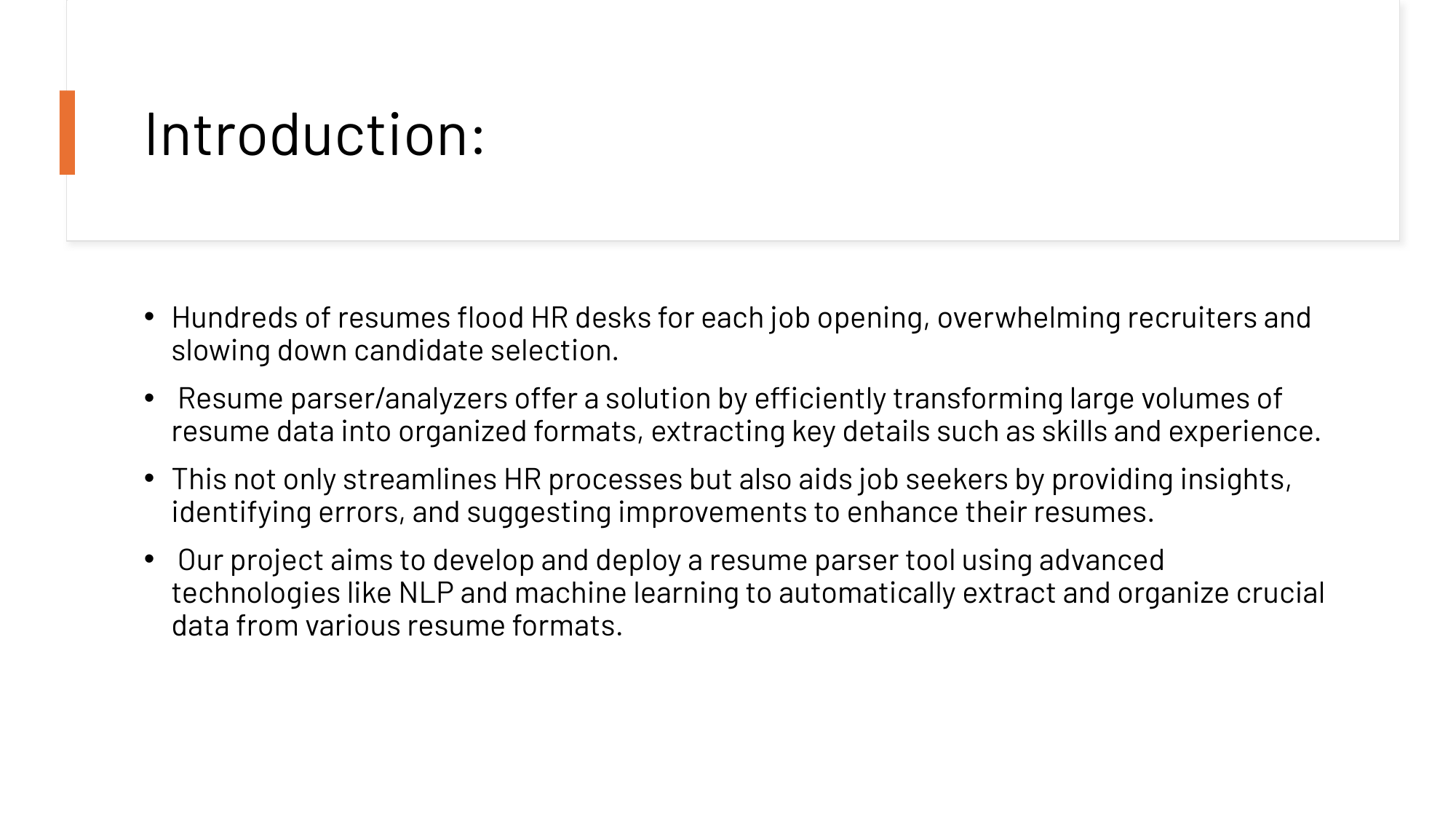

# Introduction:

Hundreds of resumes flood HR desks for each job opening, overwhelming recruiters and slowing down candidate selection.
 Resume parser/analyzers offer a solution by efficiently transforming large volumes of resume data into organized formats, extracting key details such as skills and experience.
This not only streamlines HR processes but also aids job seekers by providing insights, identifying errors, and suggesting improvements to enhance their resumes.
 Our project aims to develop and deploy a resume parser tool using advanced technologies like NLP and machine learning to automatically extract and organize crucial data from various resume formats.